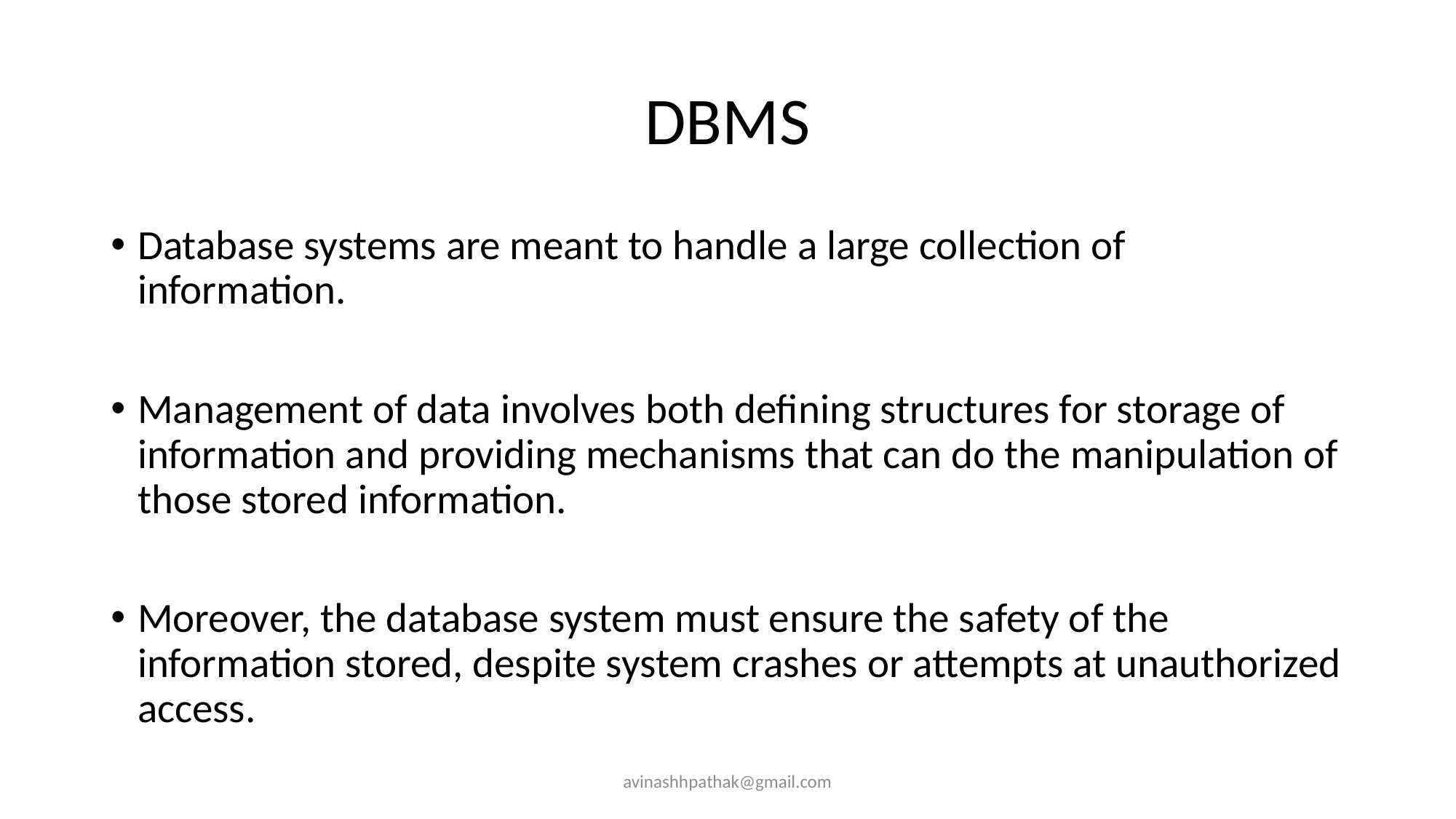

# DBMS
Database systems are meant to handle a large collection of information.

Management of data involves both defining structures for storage of information and providing mechanisms that can do the manipulation of those stored information.

Moreover, the database system must ensure the safety of the information stored, despite system crashes or attempts at unauthorized access.
avinashhpathak@gmail.com
6